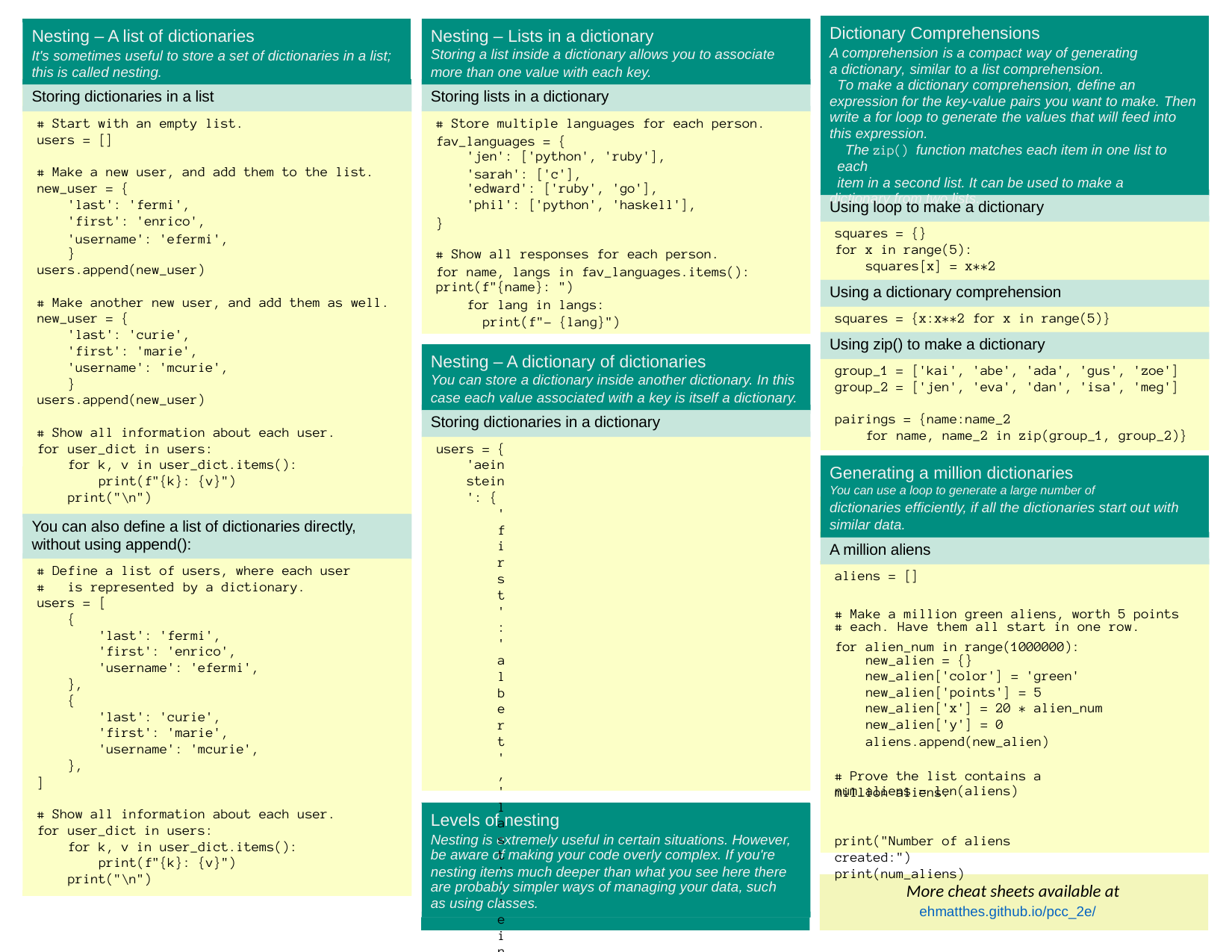

Dictionary Comprehensions
A comprehension is a compact way of generating a dictionary, similar to a list comprehension.
To make a dictionary comprehension, define an expression for the key-value pairs you want to make. Then write a for loop to generate the values that will feed into this expression.
The zip() function matches each item in one list to each
item in a second list. It can be used to make a dictionary from two lists.

Nesting ‒ A list of dictionaries
Nesting ‒ Lists in a dictionary
Storing a list inside a dictionary allows you to associate

It's sometimes useful to store a set of dictionaries in a list;
this is called nesting.

more than one value with each key.

Storing dictionaries in a list

Storing lists in a dictionary

# Start with an empty list. users = []
# Make a new user, and add them to the list. new_user = {
'last': 'fermi',
'first': 'enrico',
}
users.append(new_user)
# Make another new user, and add them as well. new_user = {
'last': 'curie',
'first': 'marie',
'username': 'mcurie',
}
users.append(new_user)
# Show all information about each user. for user_dict in users:
for k, v in user_dict.items():
print(f"{k}: {v}")
print("\n")
# Store multiple languages for each person.
'jen': ['python', 'ruby'],
'edward': ['ruby', 'go'],
'phil': ['python', 'haskell'],
# Show all responses for each person.
print(f"{name}: ")
print(f"- {lang}")

fav_languages = {

'sarah': ['c'],

Using loop to make a dictionary

}

squares = {}
for x in range(5):
squares[x] = x**2

'username': 'efermi',

for name, langs in fav_languages.items():

Using a dictionary comprehension

for lang in langs:

squares = {x:x**2 for x in range(5)}

Using zip() to make a dictionary

Nesting ‒ A dictionary of dictionaries
You can store a dictionary inside another dictionary. In this

group_1 = ['kai', 'abe', 'ada', 'gus', 'zoe']
group_2 = ['jen', 'eva', 'dan', 'isa', 'meg']
pairings = {name:name_2
for name, name_2 in zip(group_1, group_2)}

case each value associated with a key is itself a dictionary.

Storing dictionaries in a dictionary

users = {
'aeinstein': {
'first': 'albert',
'last': 'einstein',
'location': 'princeton',
},
'mcurie': {
'first': 'marie',
'last': 'curie',
'location': 'paris',
},
}
for username, user_dict in users.items(): print("\nUsername: " + username) full_name = user_dict['first'] + " " full_name += user_dict['last'] location = user_dict['location']
print(f"\tFull name: {full_name.title()}")
print(f"\tLocation: {location.title()}")

Generating a million dictionaries
You can use a loop to generate a large number of

dictionaries efficiently, if all the dictionaries start out with

You can also define a list of dictionaries directly, without using append():

similar data.

A million aliens

# Define a list of users, where each user
#   is represented by a dictionary. users = [
{
'last': 'fermi',
'first': 'enrico',
'username': 'efermi',
},
{
'last': 'curie',
'first': 'marie',
'username': 'mcurie',
},
]
# Show all information about each user. for user_dict in users:
for k, v in user_dict.items():
print(f"{k}: {v}")
print("\n")

aliens = []
# Make a million green aliens, worth 5 points for alien_num in range(1000000):
new_alien = {}
new_alien['points'] = 5
new_alien['y'] = 0
# Prove the list contains a million aliens.
print("Number of aliens created:")
print(num_aliens)

# each. Have them all start in one row.

new_alien['color'] = 'green'

new_alien['x'] = 20 * alien_num

aliens.append(new_alien)

num_aliens = len(aliens)

Levels of nesting
be aware of making your code overly complex. If you're
are probably simpler ways of managing your data, such as using classes.

Nesting is extremely useful in certain situations. However,

nesting items much deeper than what you see here there

More cheat sheets available at

ehmatthes.github.io/pcc_2e/